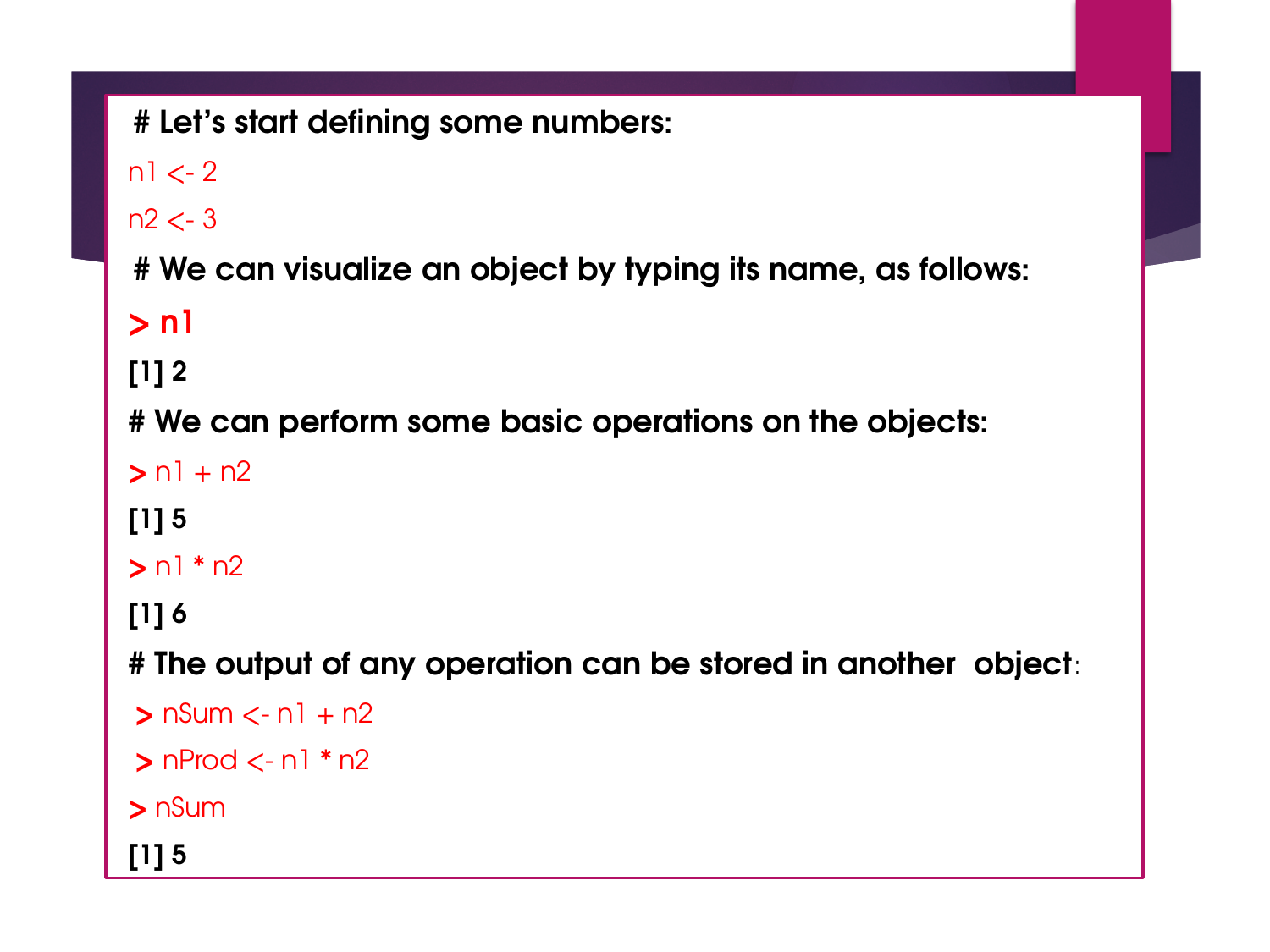

# Let’s start defining some numbers:
n1 <- 2
n2 <- 3
 # We can visualize an object by typing its name, as follows:
> n1
[1] 2
# We can perform some basic operations on the objects:
> n1 + n2
[1] 5
> n1 * n2
[1] 6
# The output of any operation can be stored in another  object:
 > nSum <- n1 + n2
 > nProd <- n1 * n2
> nSum
[1] 5